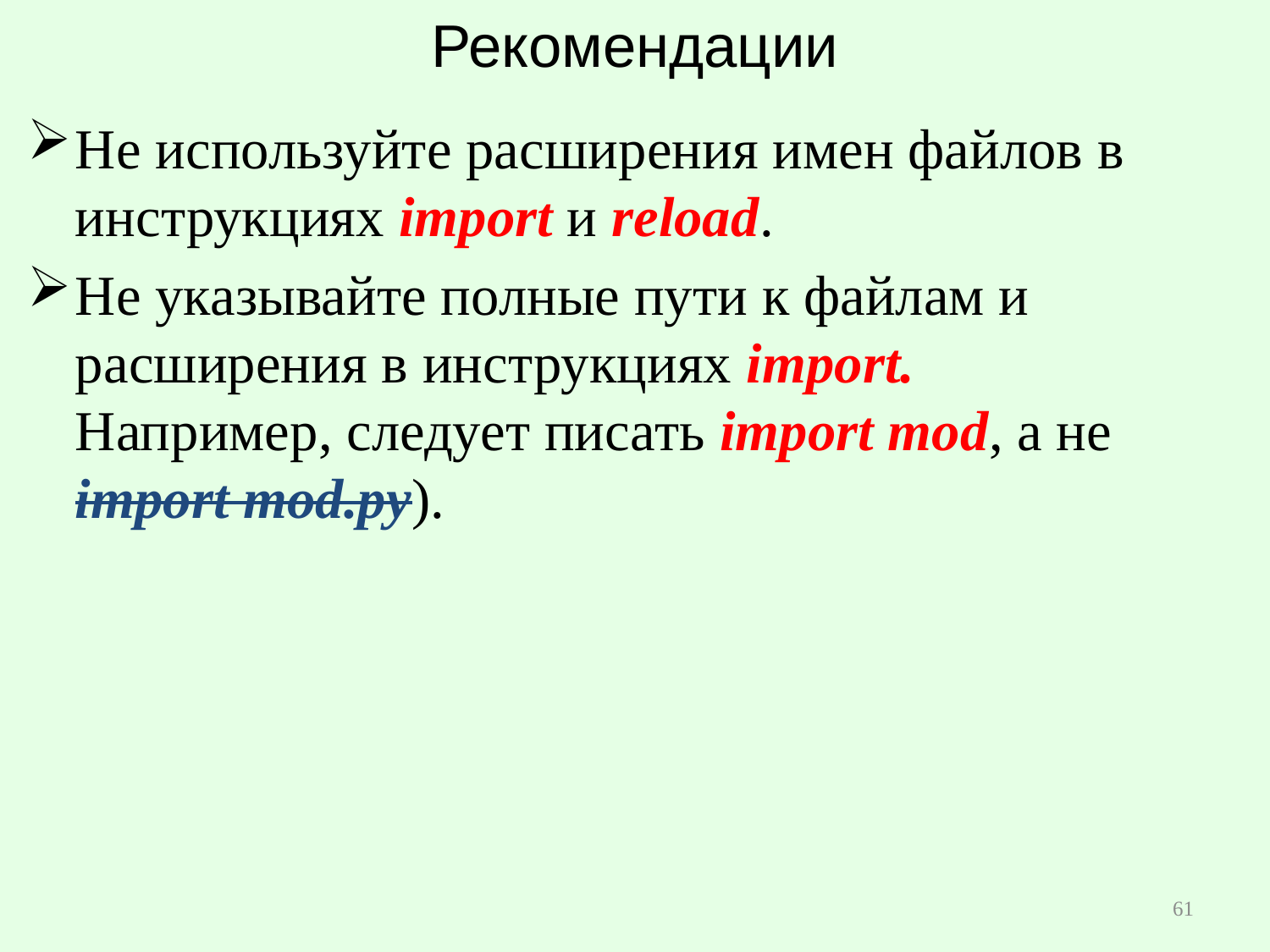

# Рекомендации
Не используйте расширения имен файлов в инструкциях import и reload.
Не указывайте полные пути к файлам и расширения в инструкциях import.
Например, следует писать import mod, а не import mod.py).
61